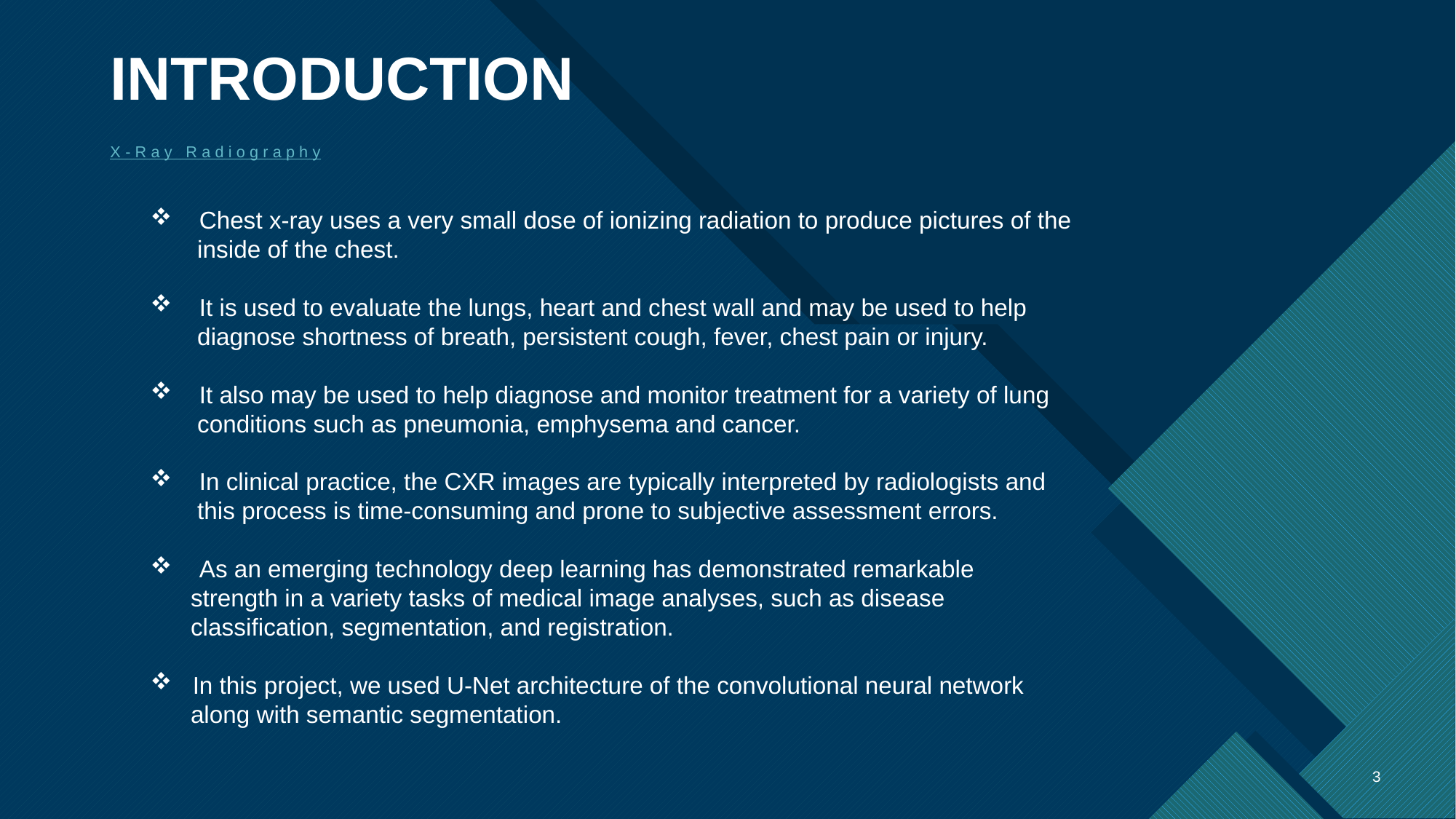

# INTRODUCTION
X-Ray Radiography

    Chest x-ray uses a very small dose of ionizing radiation to produce pictures of the
       inside of the chest.

    It is used to evaluate the lungs, heart and chest wall and may be used to help
       diagnose shortness of breath, persistent cough, fever, chest pain or injury.

    It also may be used to help diagnose and monitor treatment for a variety of lung
       conditions such as pneumonia, emphysema and cancer.

    In clinical practice, the CXR images are typically interpreted by radiologists and
       this process is time-consuming and prone to subjective assessment errors.

    As an emerging technology deep learning has demonstrated remarkable
      strength in a variety tasks of medical image analyses, such as disease
      classification, segmentation, and registration.

   In this project, we used U-Net architecture of the convolutional neural network
      along with semantic segmentation.
3